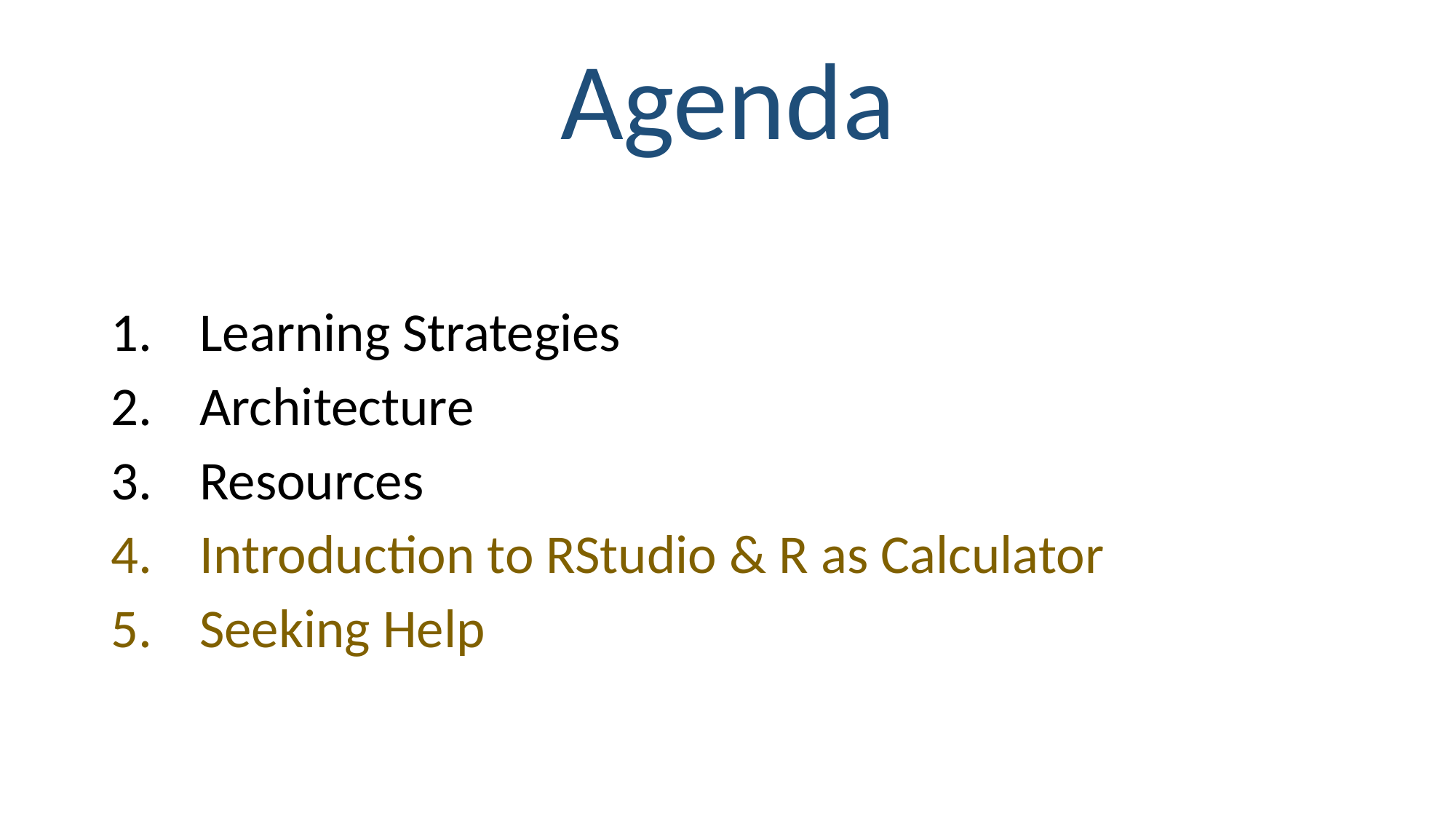

Agenda

Learning Strategies
Architecture
Resources
Introduction to RStudio & R as Calculator
Seeking Help